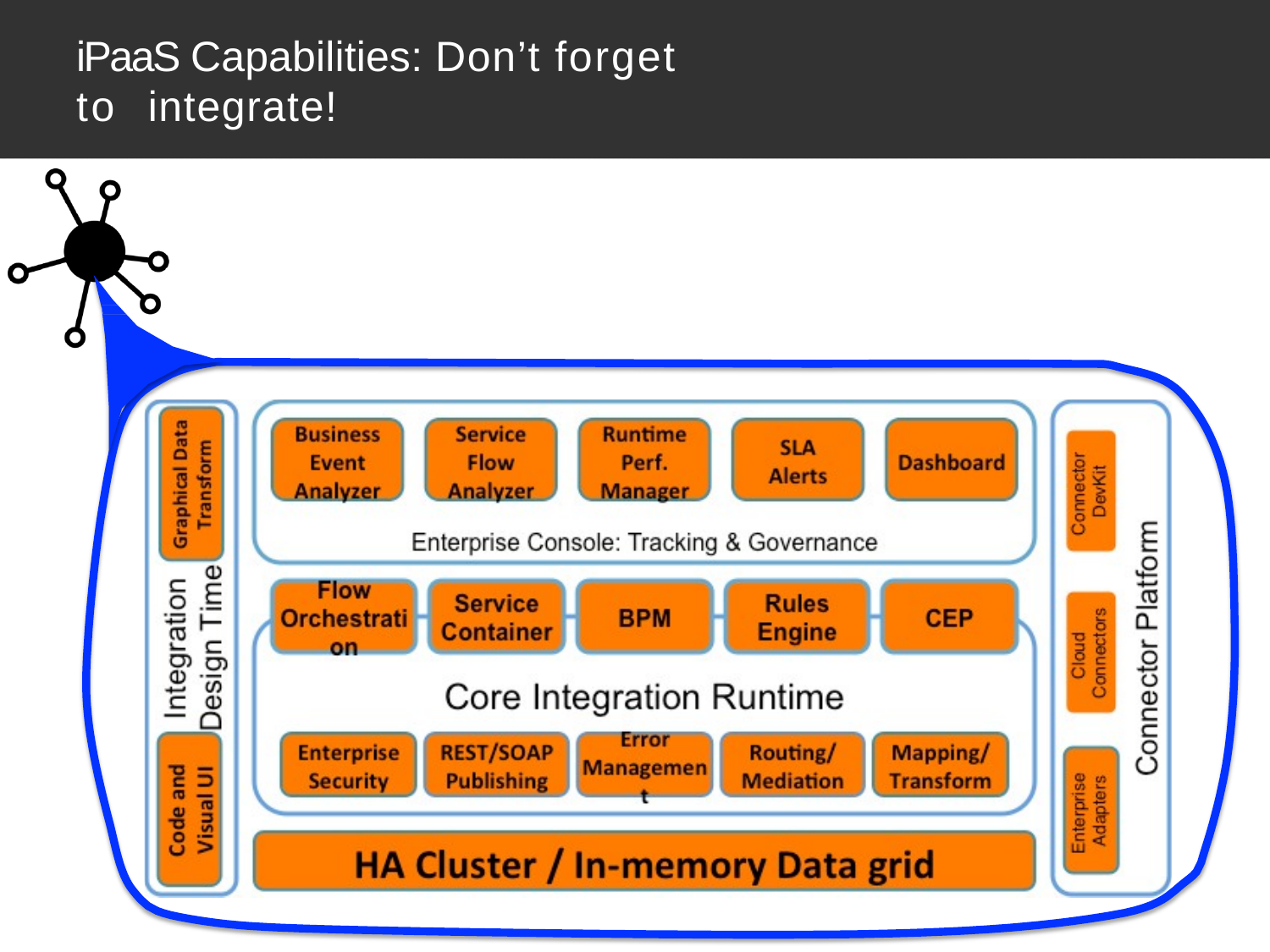

# iPaaS Capabilities: Don’t forget to  integrate!